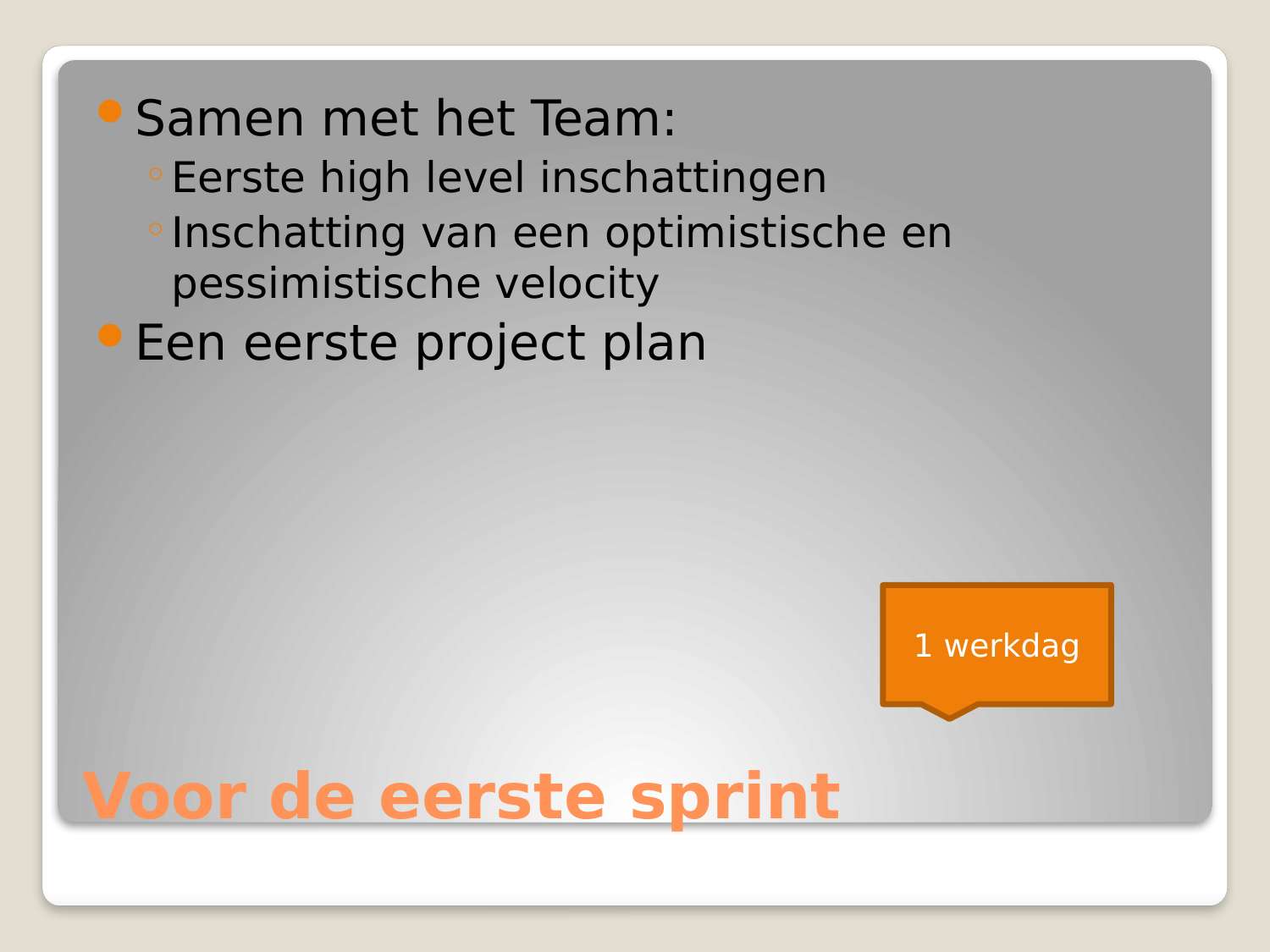

Samen met het Team:
Eerste high level inschattingen
Inschatting van een optimistische en pessimistische velocity
Een eerste project plan

1 werkdag
# Voor de eerste sprint